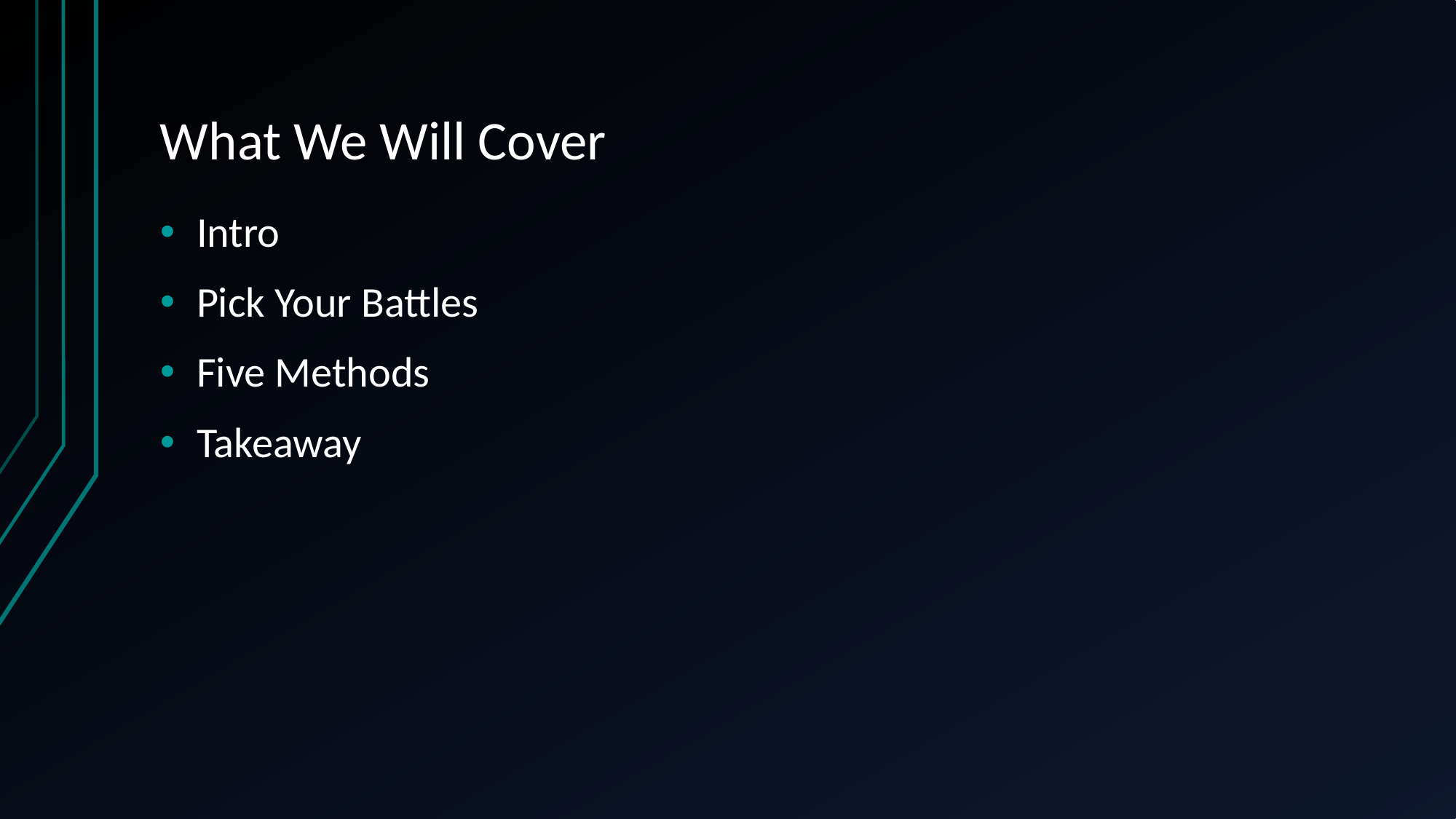

# What We Will Cover
Intro
Pick Your Battles
Five Methods
Takeaway